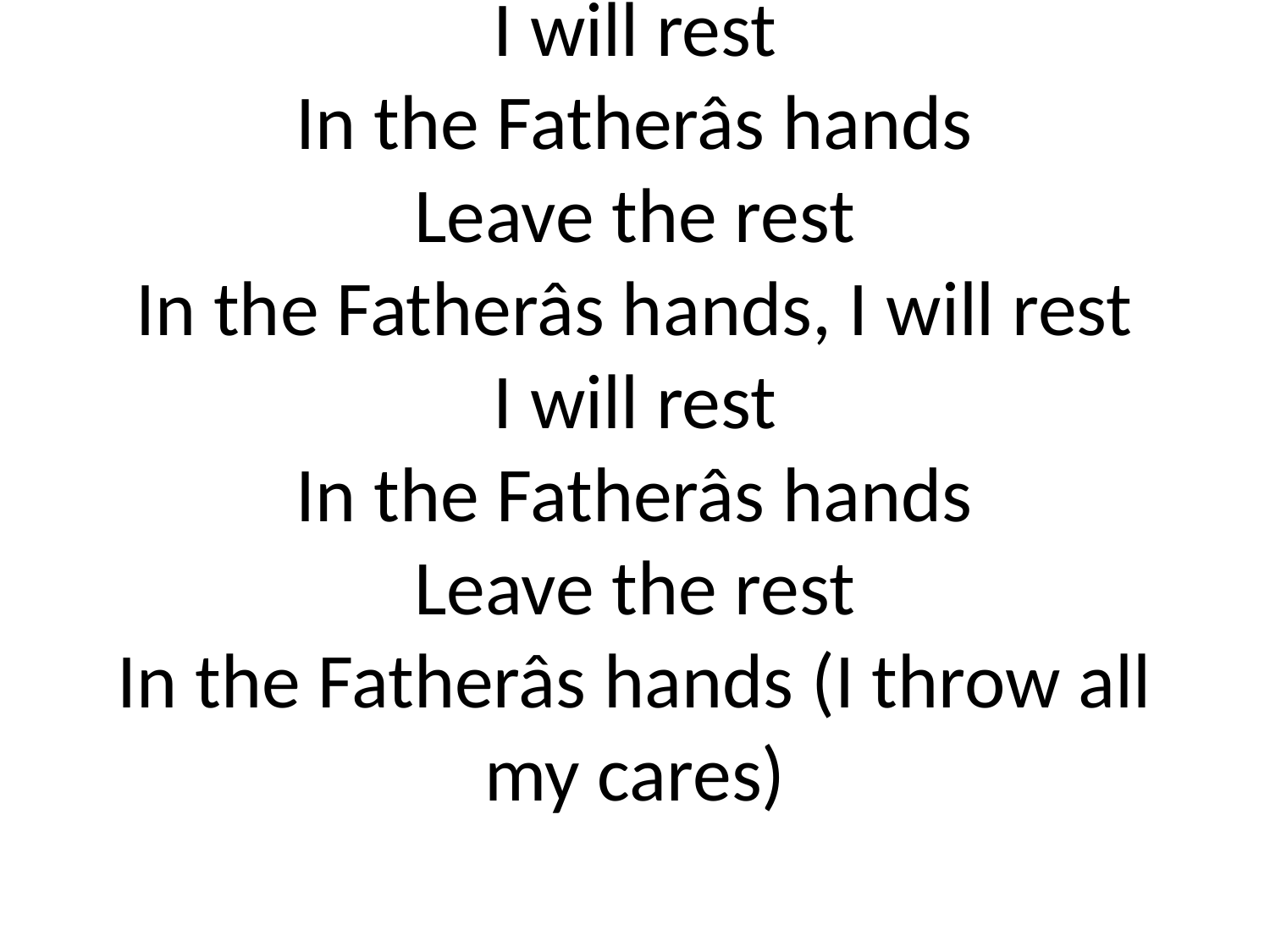

# I will rest
In the Fatherâs hands
Leave the rest
In the Fatherâs hands, I will rest
I will rest
In the Fatherâs hands
Leave the rest
In the Fatherâs hands (I throw all my cares)